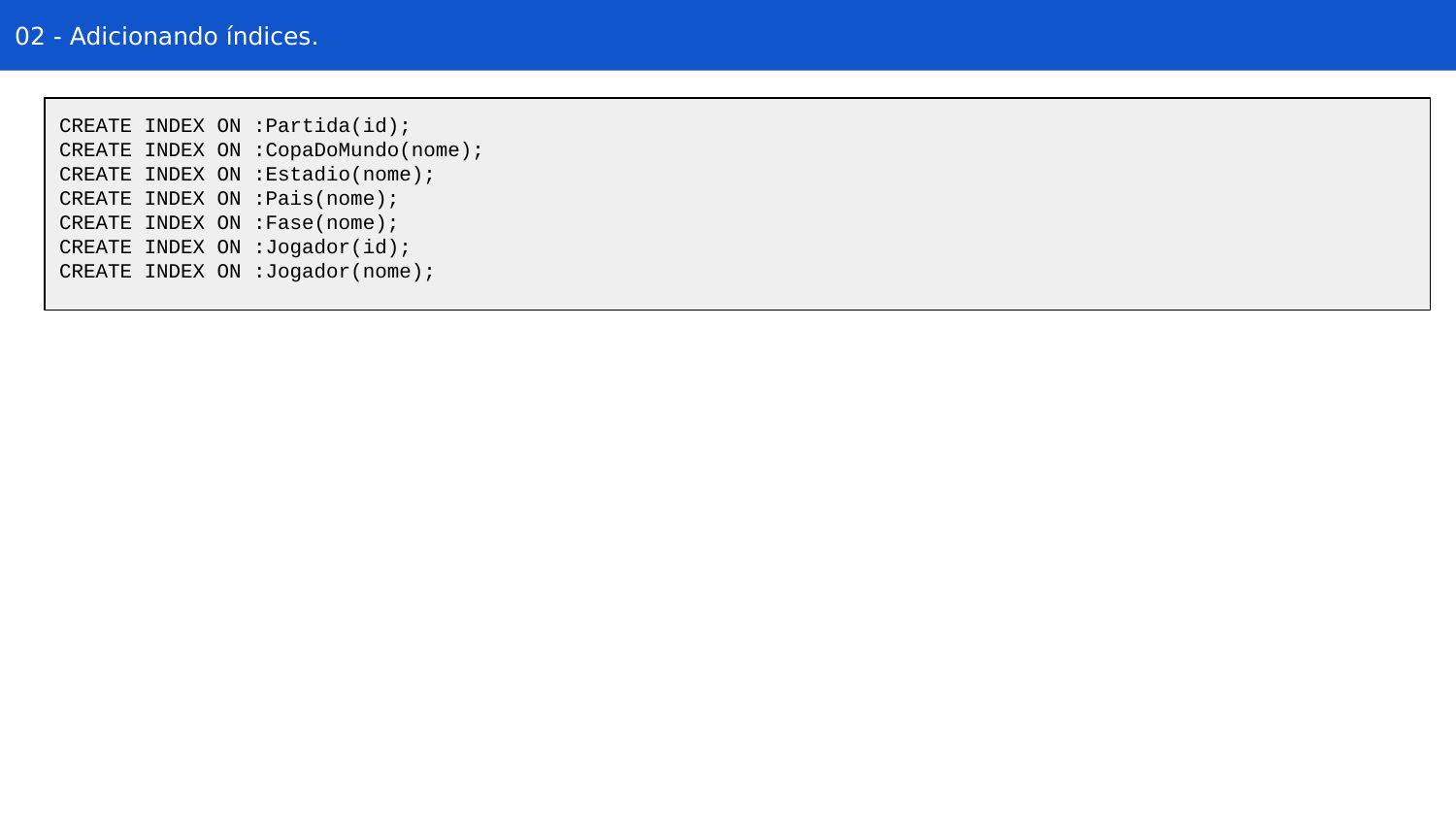

02 - Adicionando índices.
CREATE INDEX ON :Partida(id);
CREATE INDEX ON :CopaDoMundo(nome);
CREATE INDEX ON :Estadio(nome);
CREATE INDEX ON :Pais(nome);
CREATE INDEX ON :Fase(nome);
CREATE INDEX ON :Jogador(id);
CREATE INDEX ON :Jogador(nome);